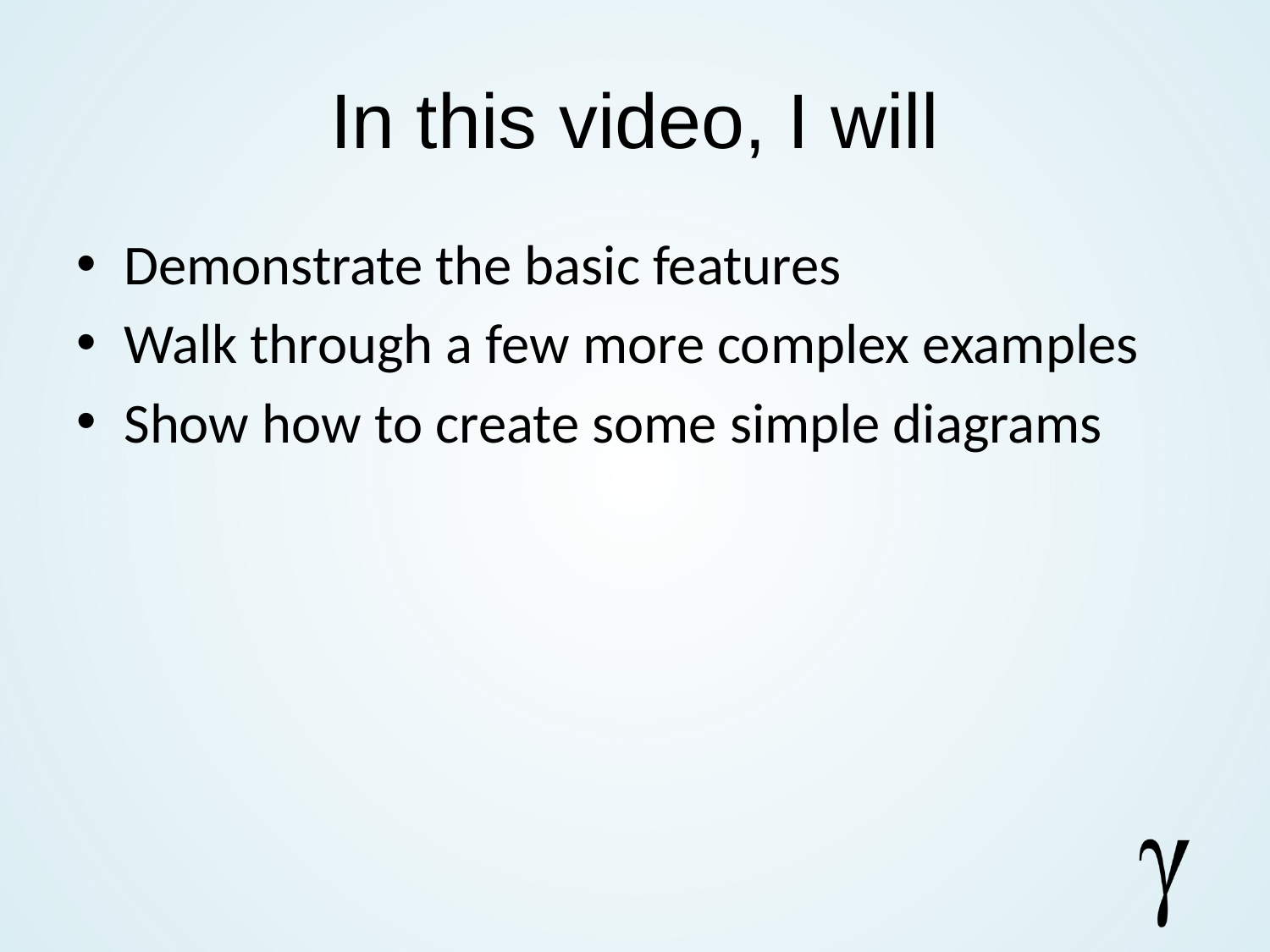

# In this video, I will
Demonstrate the basic features
Walk through a few more complex examples
Show how to create some simple diagrams